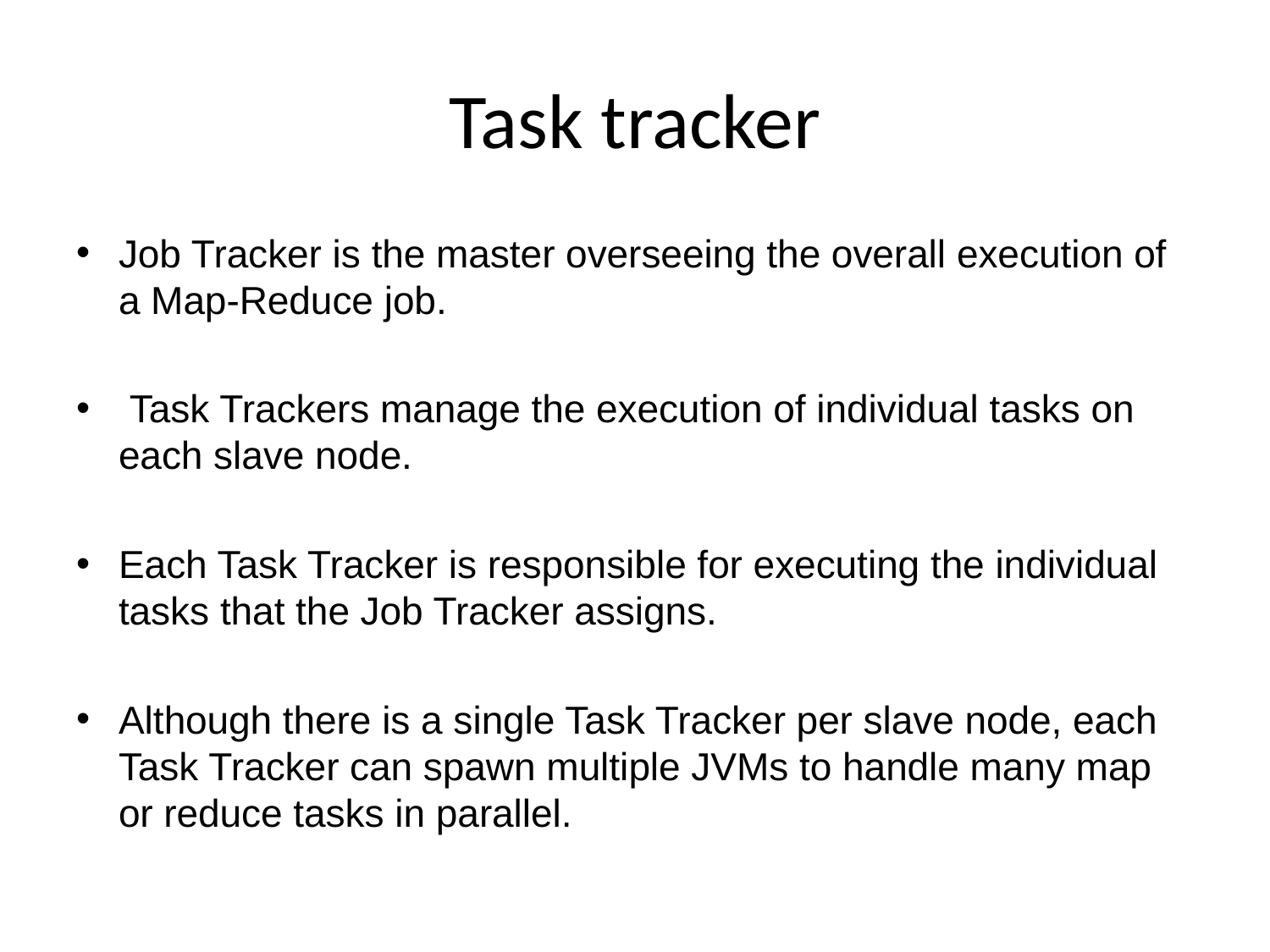

# Task tracker
Job Tracker is the master overseeing the overall execution of a Map-Reduce job.

 Task Trackers manage the execution of individual tasks on each slave node.

Each Task Tracker is responsible for executing the individual tasks that the Job Tracker assigns.

Although there is a single Task Tracker per slave node, each Task Tracker can spawn multiple JVMs to handle many map or reduce tasks in parallel.